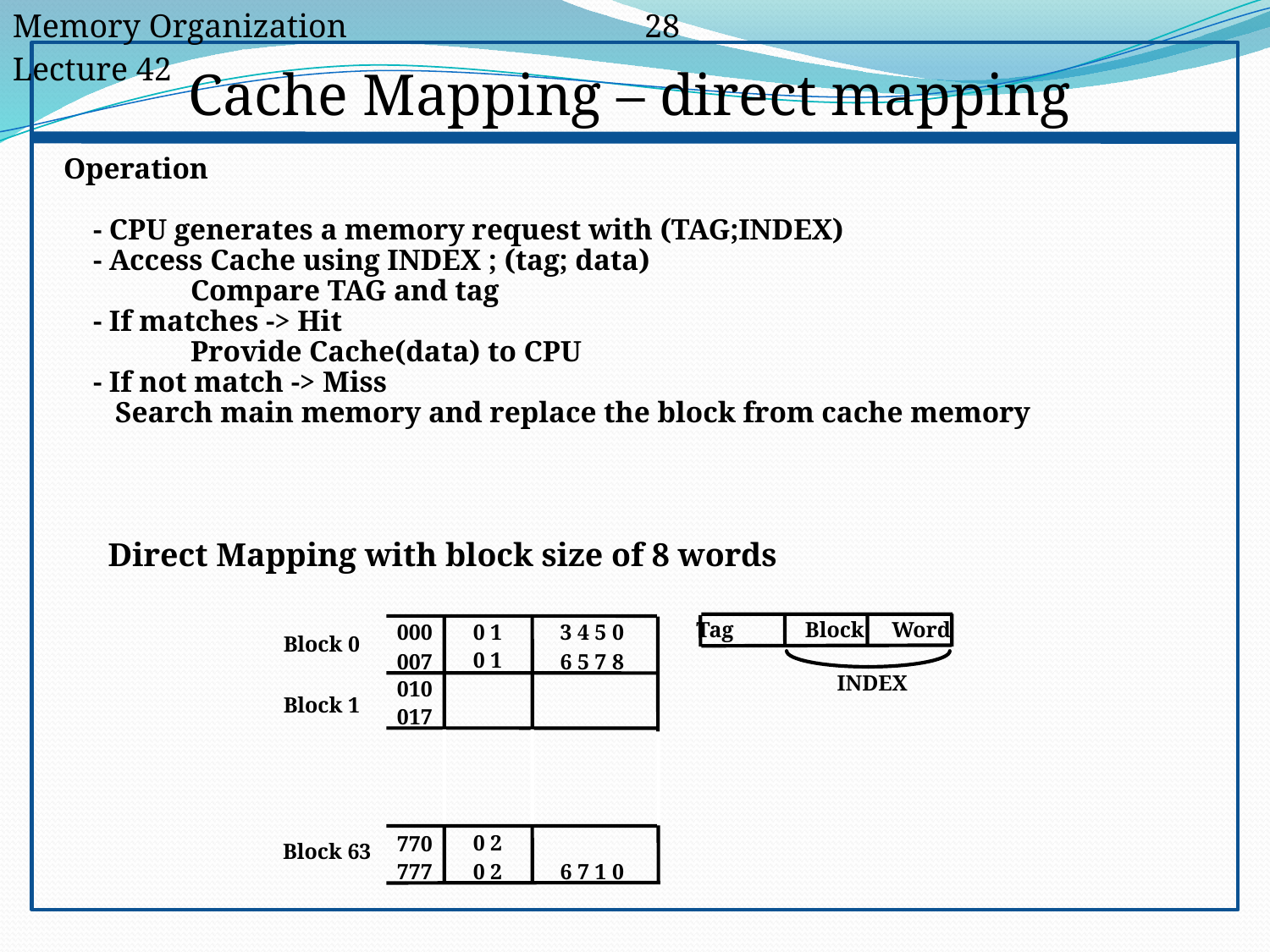

Memory Organization		               28				          Lecture 42

Cache Mapping – direct mapping
Operation

    - CPU generates a memory request with (TAG;INDEX)
    - Access Cache using INDEX ; (tag; data)
      	Compare TAG and tag
    - If matches -> Hit
    	Provide Cache(data) to CPU
    - If not match -> Miss
       Search main memory and replace the block from cache memory
Direct Mapping with block size of 8 words
Tag             Block     Word

000
0 1
3 4 5 0

Block 0
0 1
007
6 5 7 8

INDEX
010

Block 1
017

0 2

770
Block 63
777
0 2
6 7 1 0